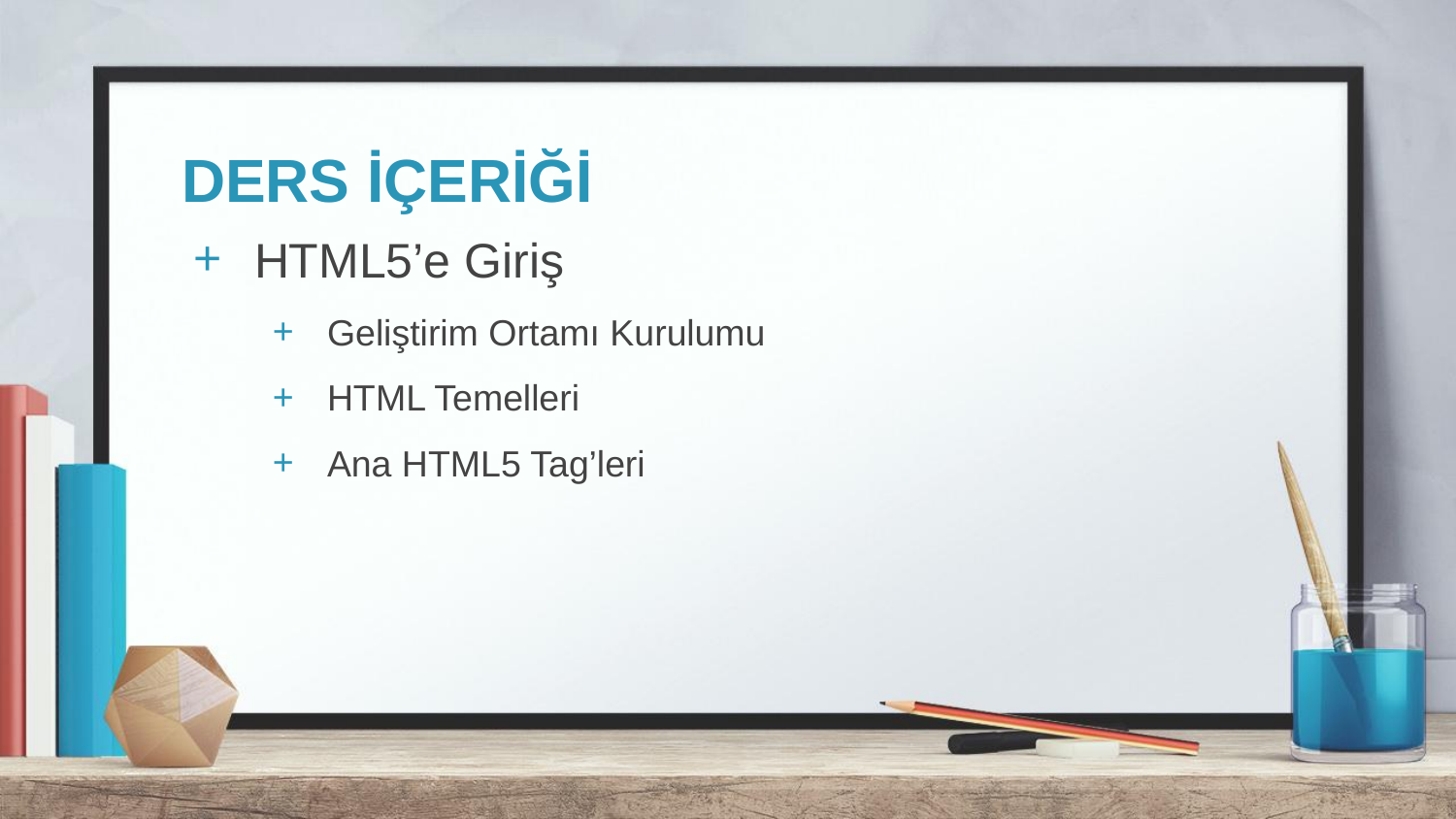

# DERS İÇERİĞİ
HTML5’e Giriş
Geliştirim Ortamı Kurulumu
HTML Temelleri
Ana HTML5 Tag’leri